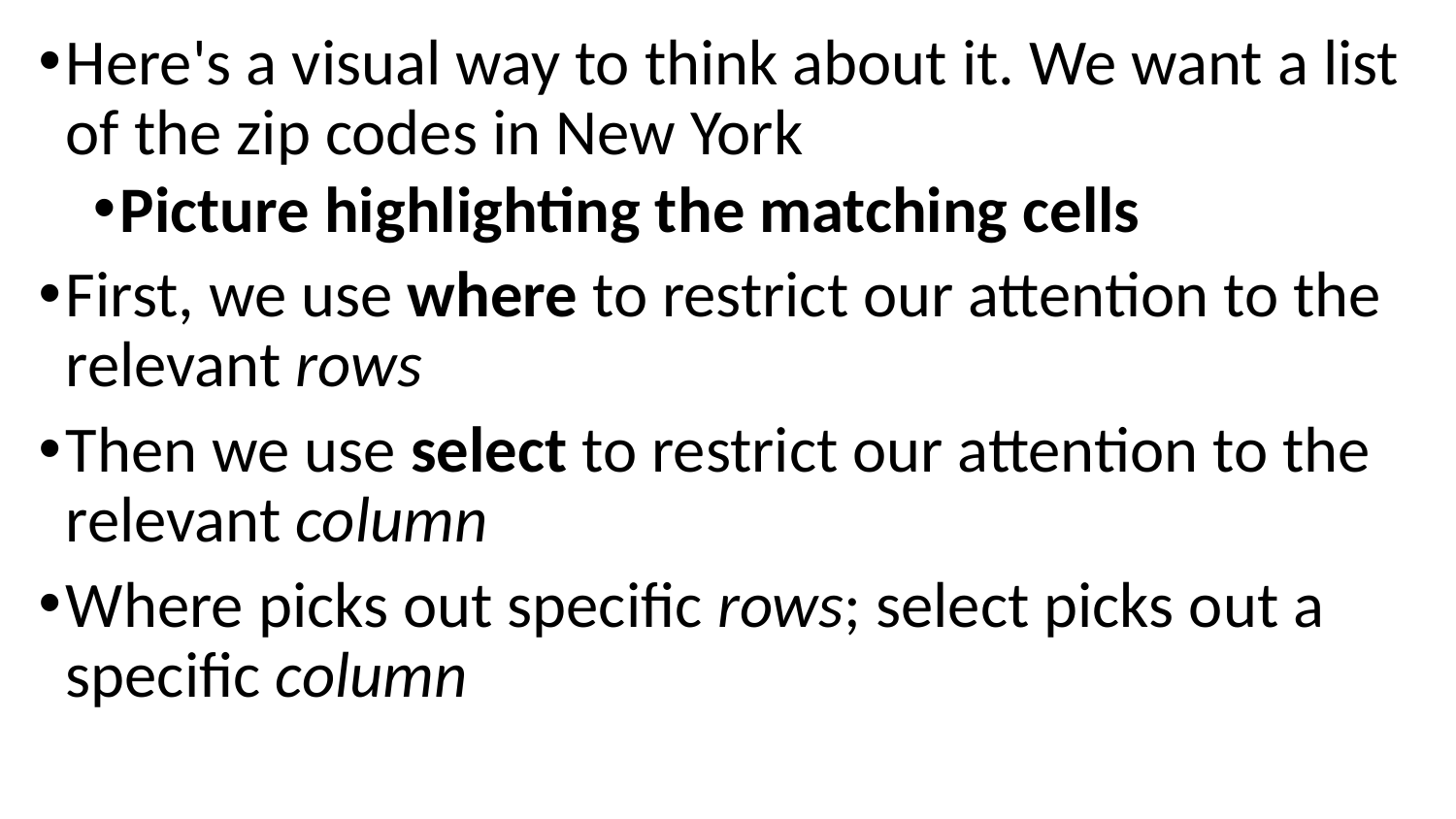

Here's a visual way to think about it. We want a list of the zip codes in New York
Picture highlighting the matching cells
First, we use where to restrict our attention to the relevant rows
Then we use select to restrict our attention to the relevant column
Where picks out specific rows; select picks out a specific column